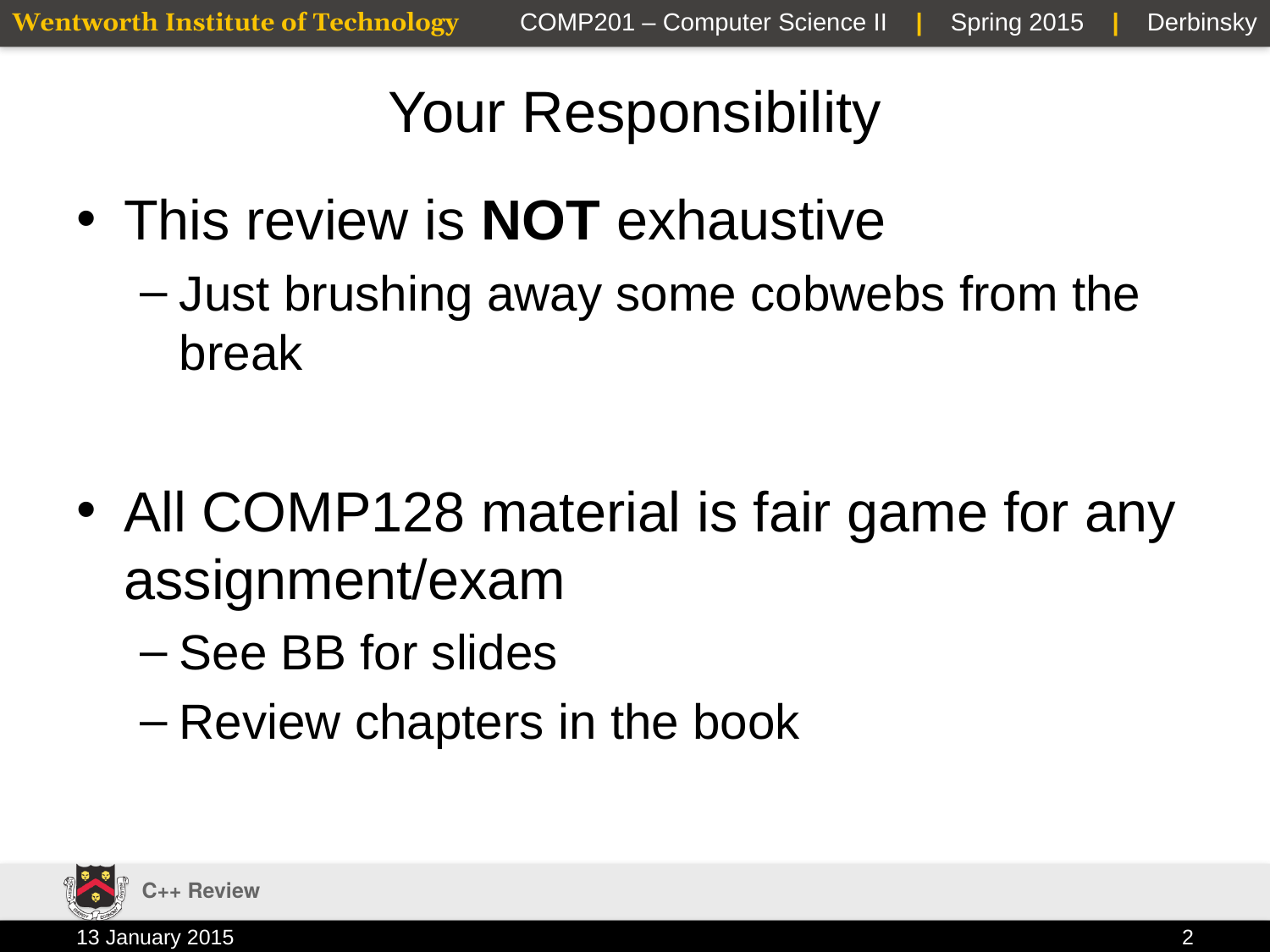

# Your Responsibility
This review is NOT exhaustive
Just brushing away some cobwebs from the break

All COMP128 material is fair game for any assignment/exam
See BB for slides
Review chapters in the book
C++ Review
13 January 2015
2